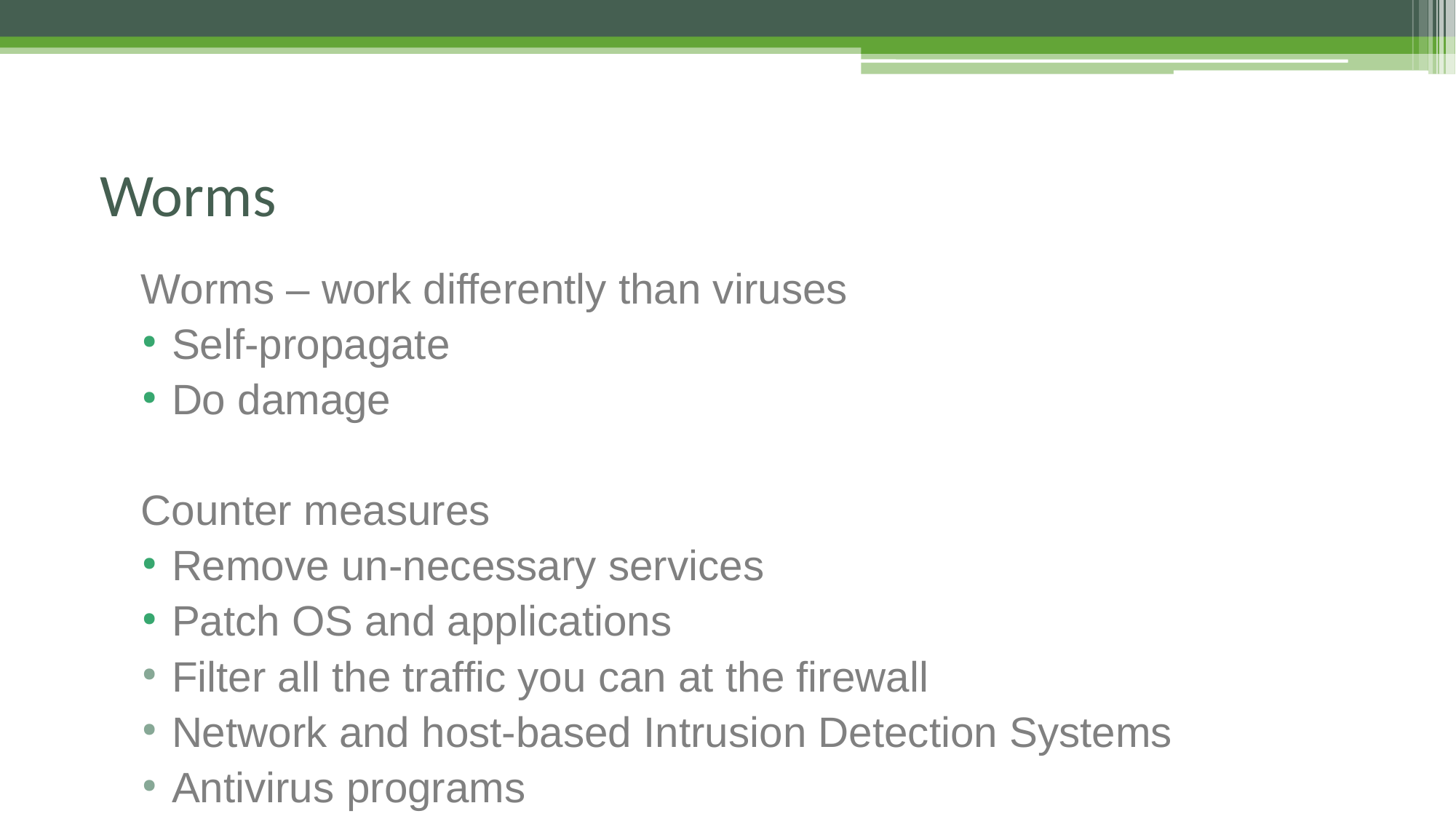

# Worms
Worms – work differently than viruses
Self-propagate
Do damage

Counter measures
Remove un-necessary services
Patch OS and applications
Filter all the traffic you can at the firewall
Network and host-based Intrusion Detection Systems
Antivirus programs